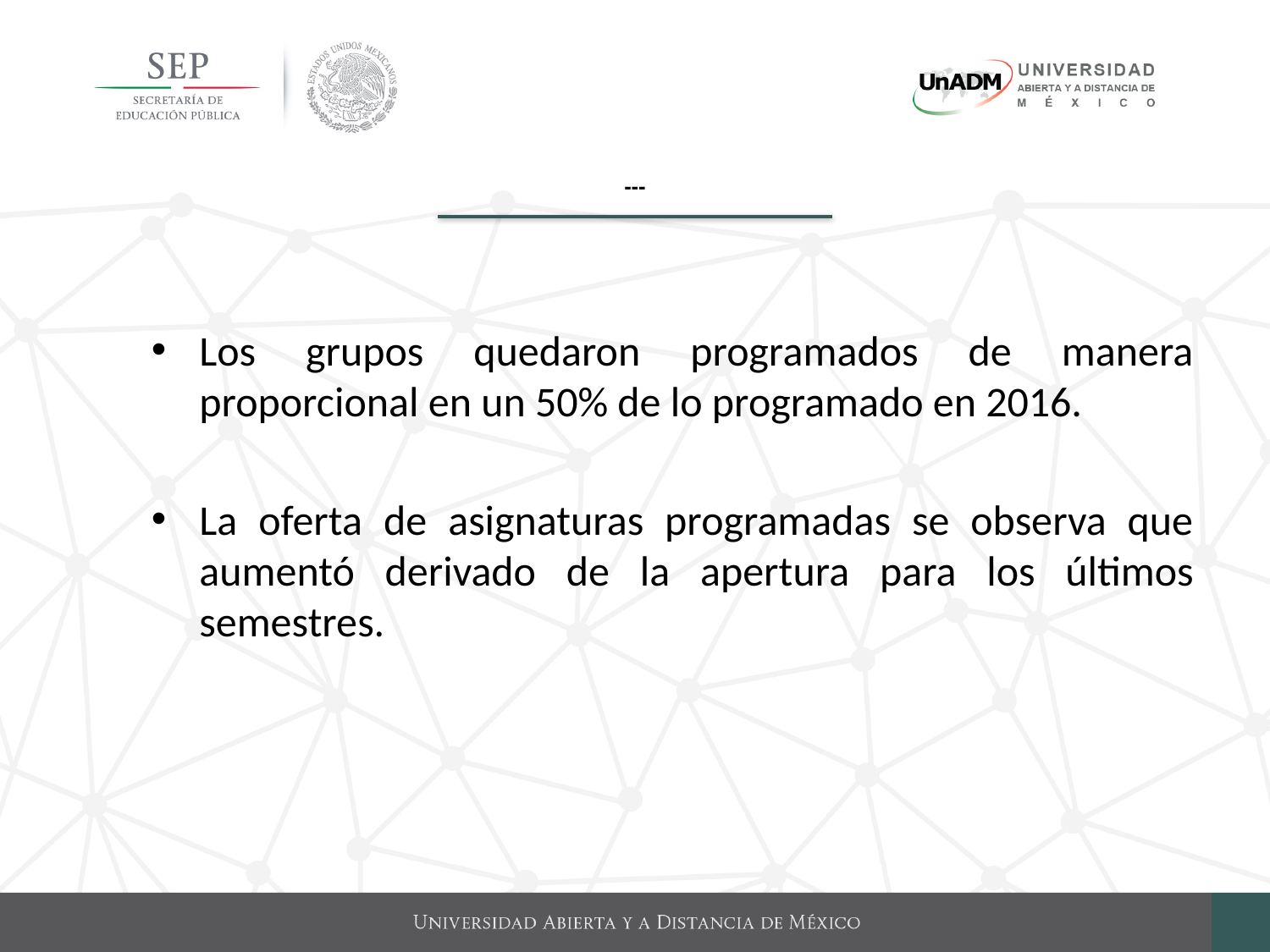

# ---
Los grupos quedaron programados de manera proporcional en un 50% de lo programado en 2016.

La oferta de asignaturas programadas se observa que aumentó derivado de la apertura para los últimos semestres.